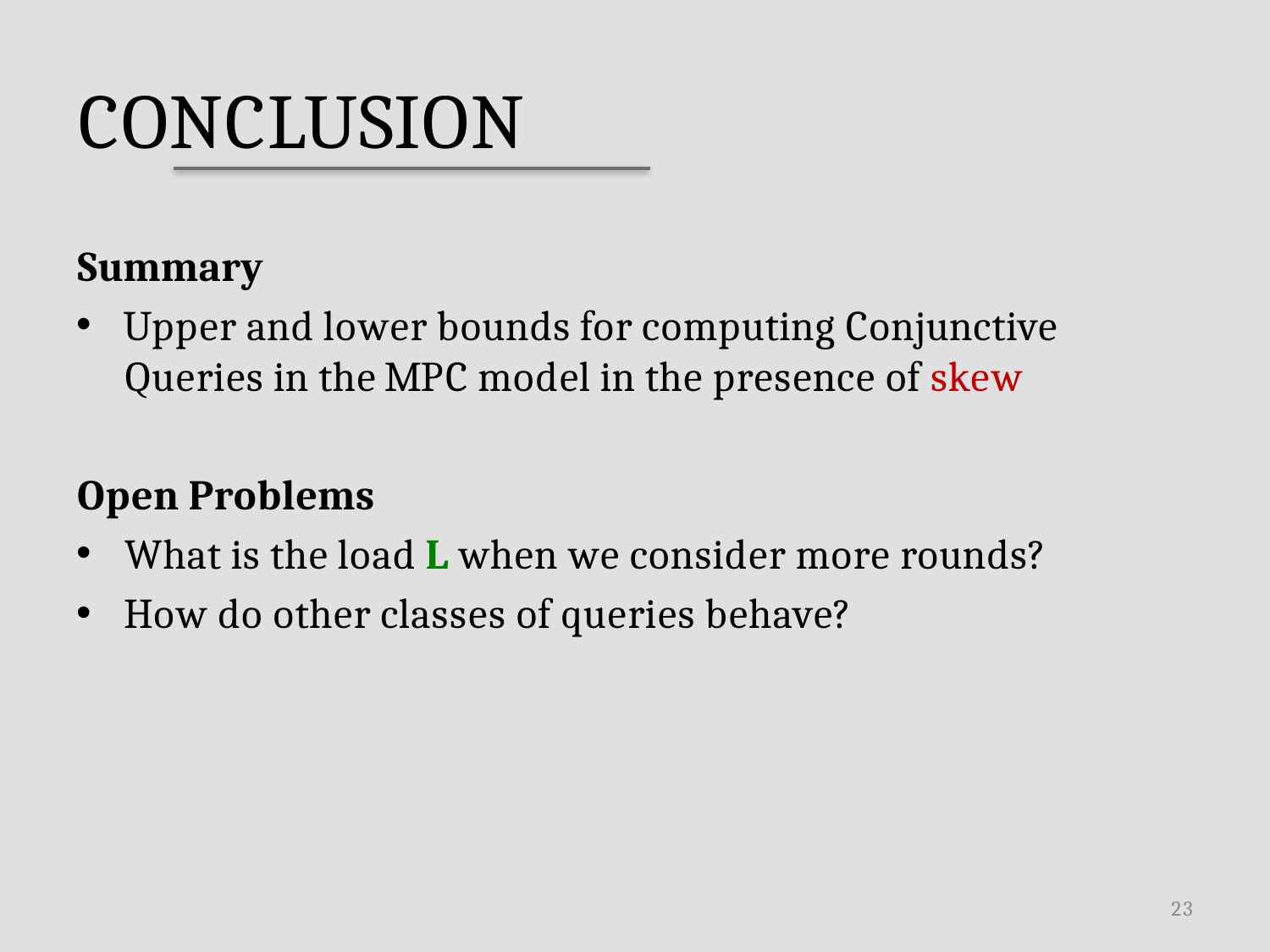

# Conclusion
Summary
Upper and lower bounds for computing Conjunctive Queries in the MPC model in the presence of skew

Open Problems
What is the load L when we consider more rounds?
How do other classes of queries behave?

23